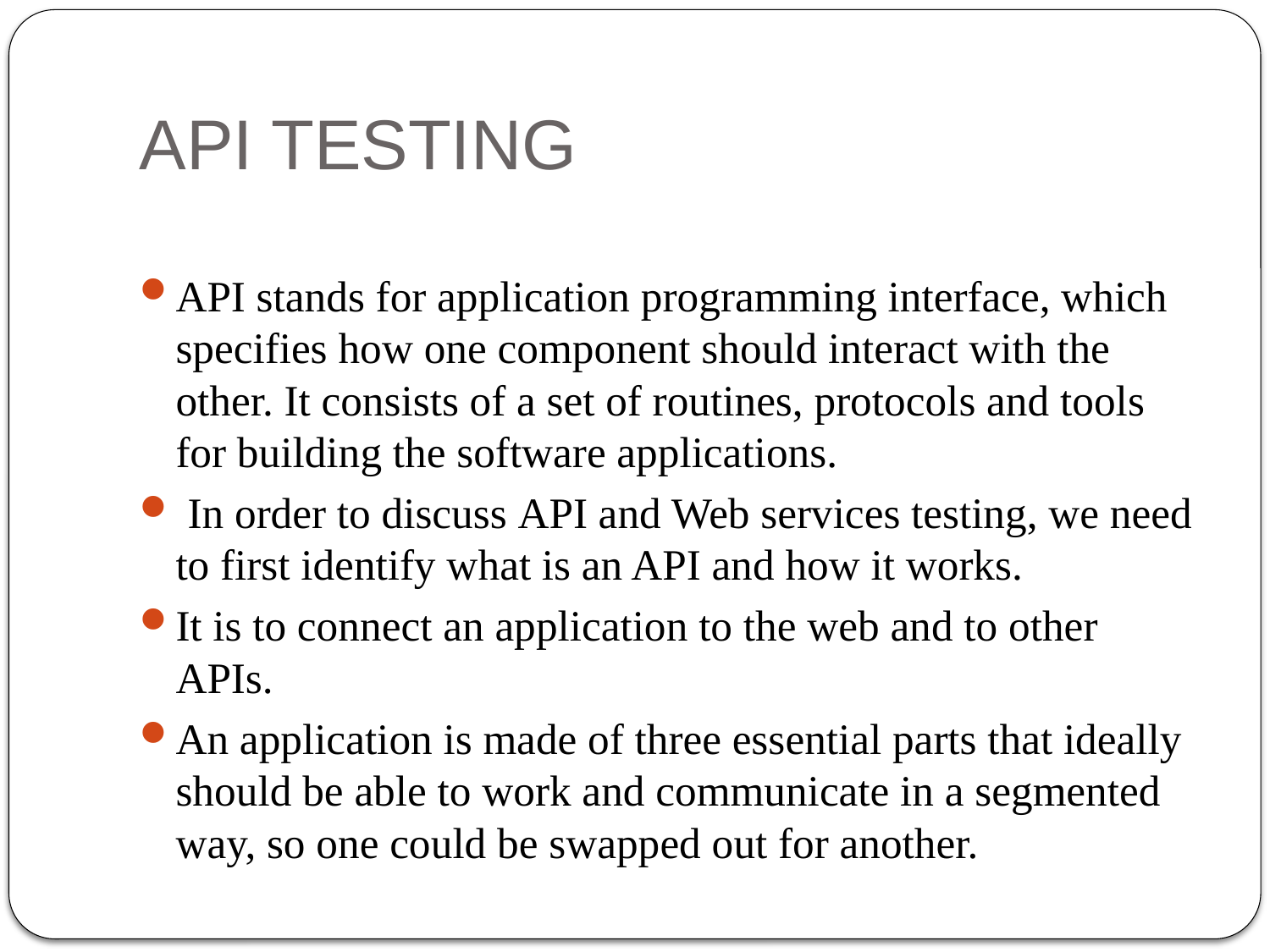

# API TESTING

API stands for application programming interface, which specifies how one component should interact with the other. It consists of a set of routines, protocols and tools for building the software applications.
 In order to discuss API and Web services testing, we need to first identify what is an API and how it works.
It is to connect an application to the web and to other APIs.
An application is made of three essential parts that ideally should be able to work and communicate in a segmented way, so one could be swapped out for another.